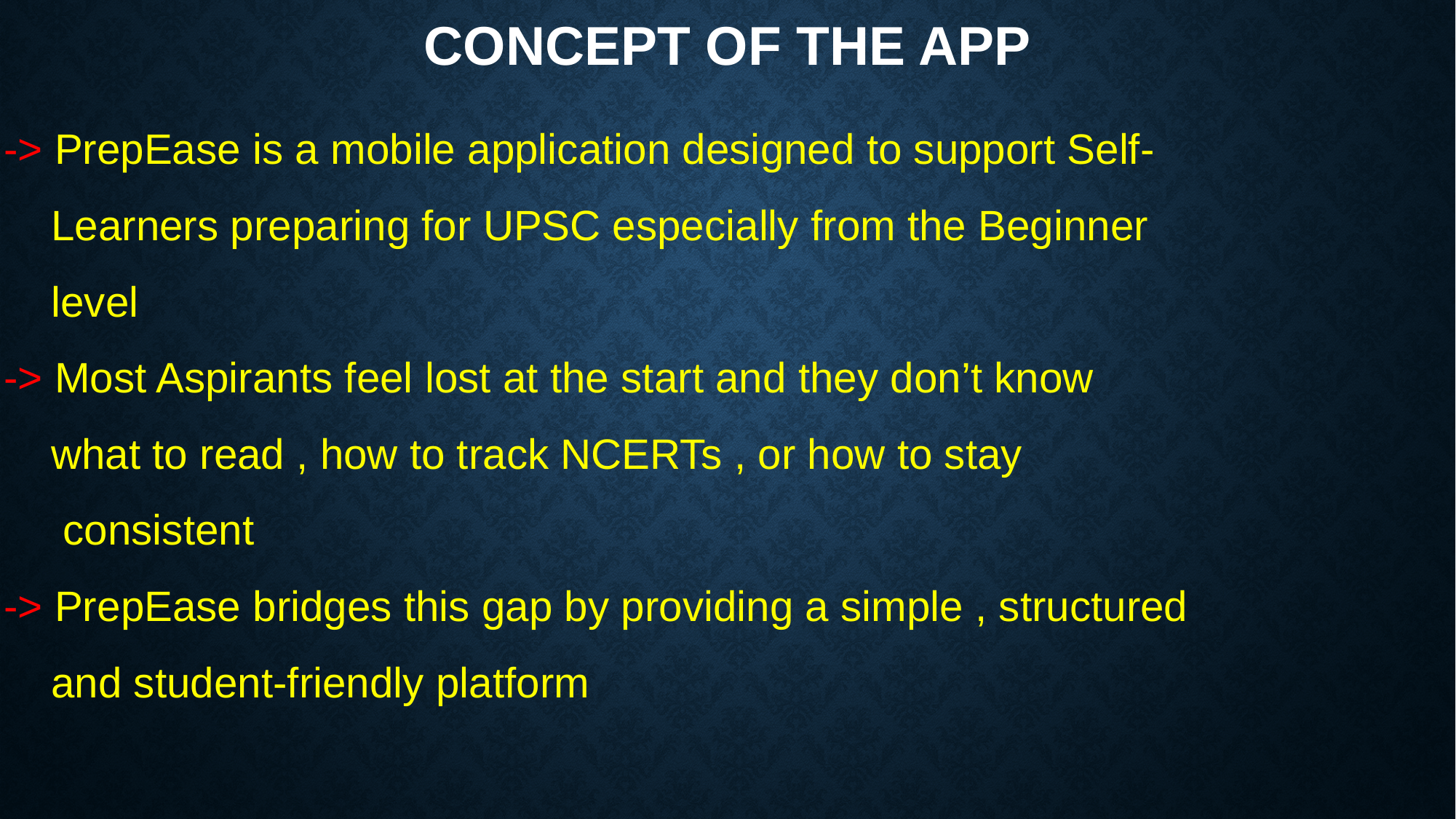

# Concept of the App
-> PrepEase is a mobile application designed to support Self-
    Learners preparing for UPSC especially from the Beginner
    level
-> Most Aspirants feel lost at the start and they don’t know
    what to read , how to track NCERTs , or how to stay
     consistent
-> PrepEase bridges this gap by providing a simple , structured
    and student-friendly platform